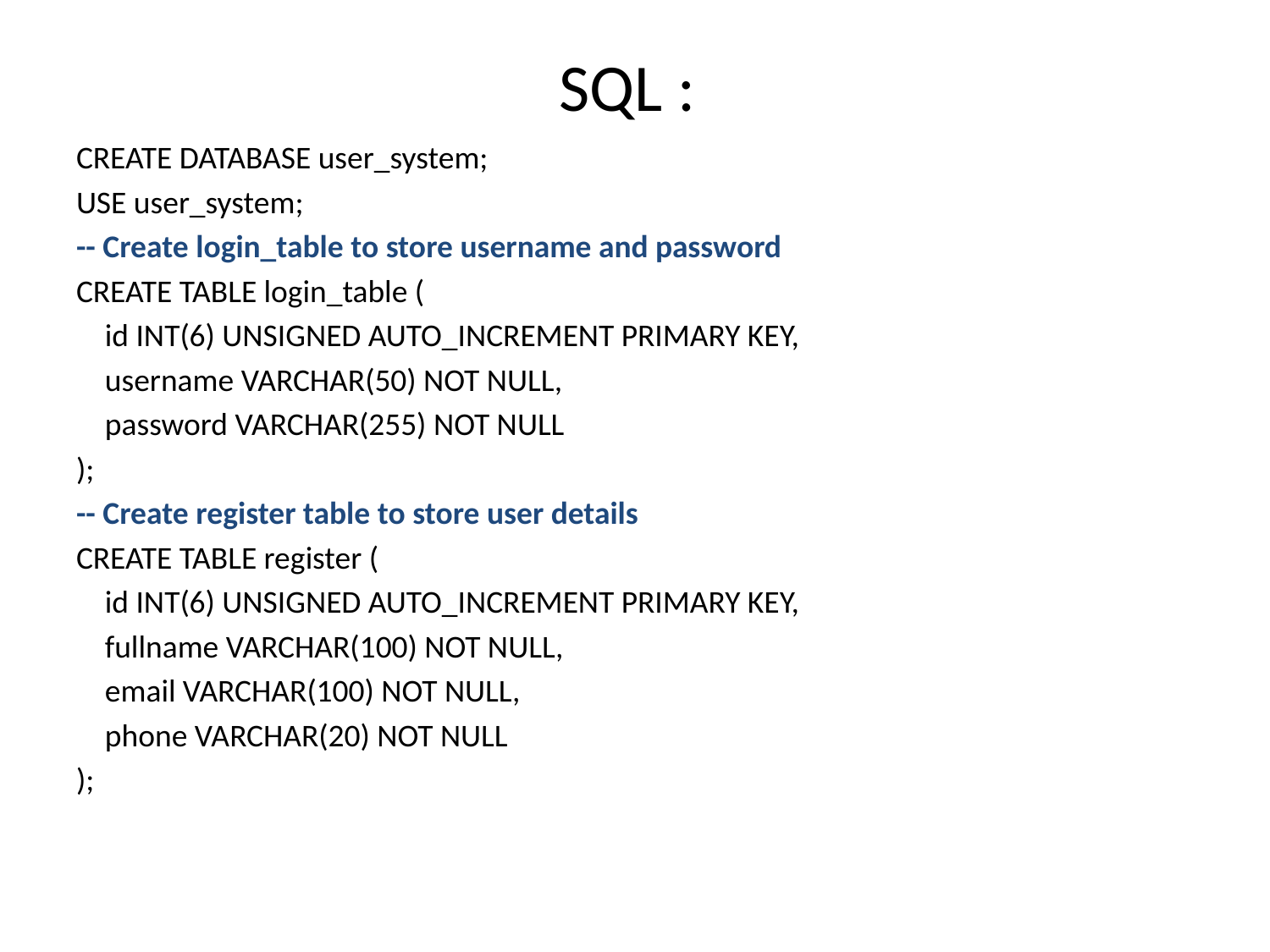

# SQL :
CREATE DATABASE user_system;
USE user_system;
-- Create login_table to store username and password
CREATE TABLE login_table (
    id INT(6) UNSIGNED AUTO_INCREMENT PRIMARY KEY,
    username VARCHAR(50) NOT NULL,
    password VARCHAR(255) NOT NULL
);
-- Create register table to store user details
CREATE TABLE register (
    id INT(6) UNSIGNED AUTO_INCREMENT PRIMARY KEY,
    fullname VARCHAR(100) NOT NULL,
    email VARCHAR(100) NOT NULL,
    phone VARCHAR(20) NOT NULL
);